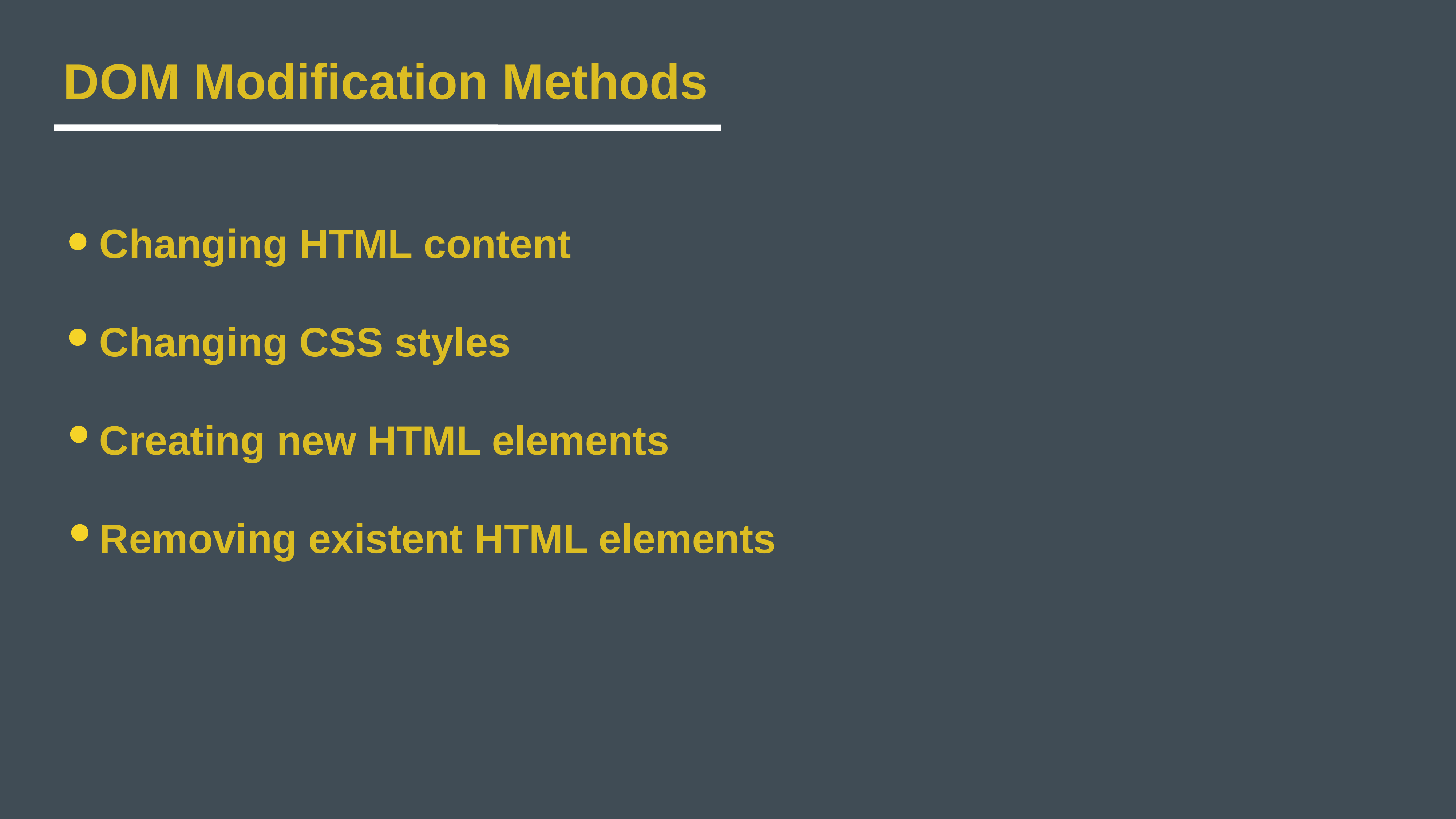

DOM Modification Methods
Changing HTML content

Changing CSS styles

Creating new HTML elements

Removing existent HTML elements